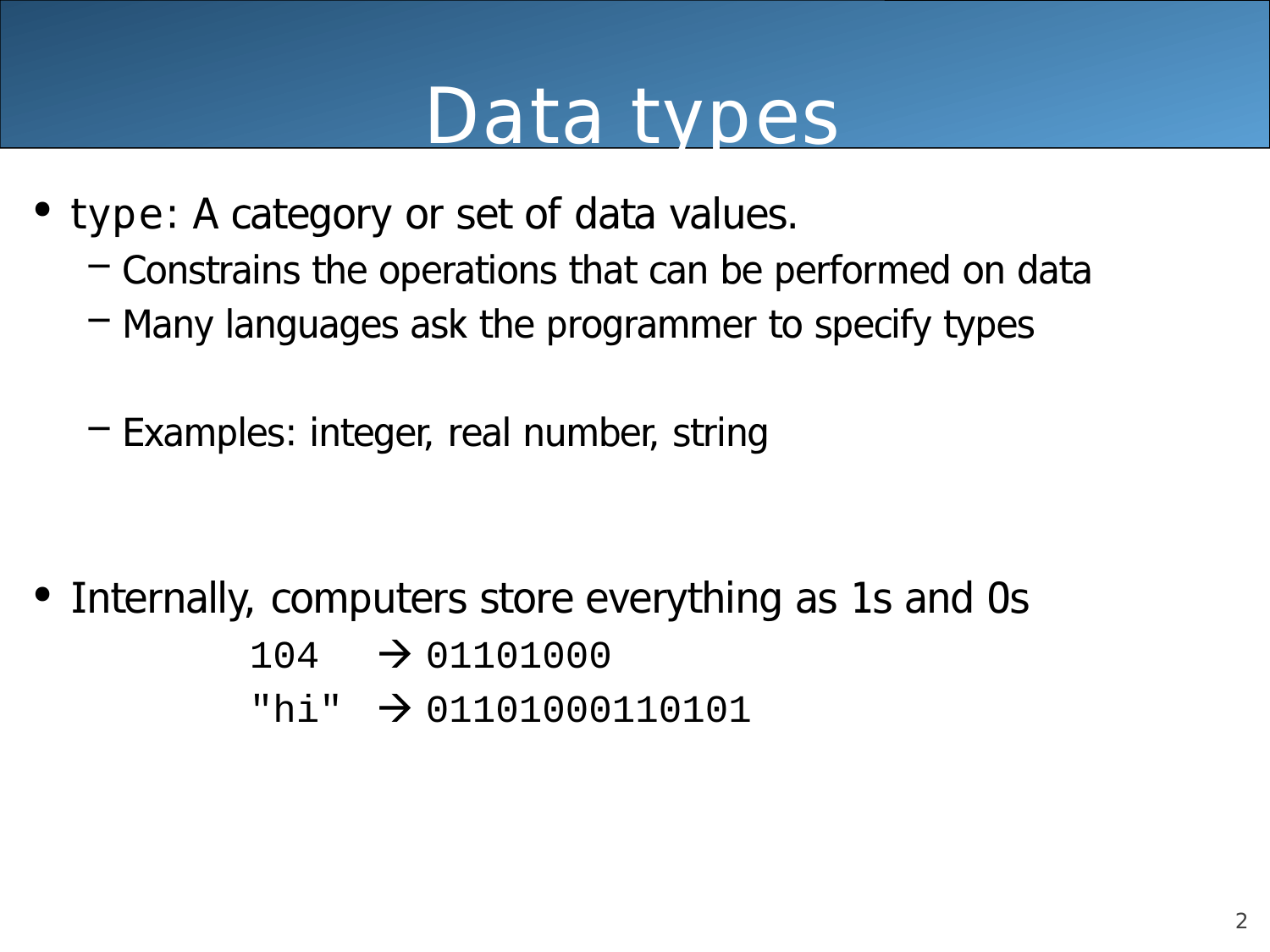

Data types
type: A category or set of data values.
Constrains the operations that can be performed on data
Many languages ask the programmer to specify types

Examples: integer, real number, string

Internally, computers store everything as 1s and 0s
		104	🡪 01101000
		"hi"	🡪 01101000110101